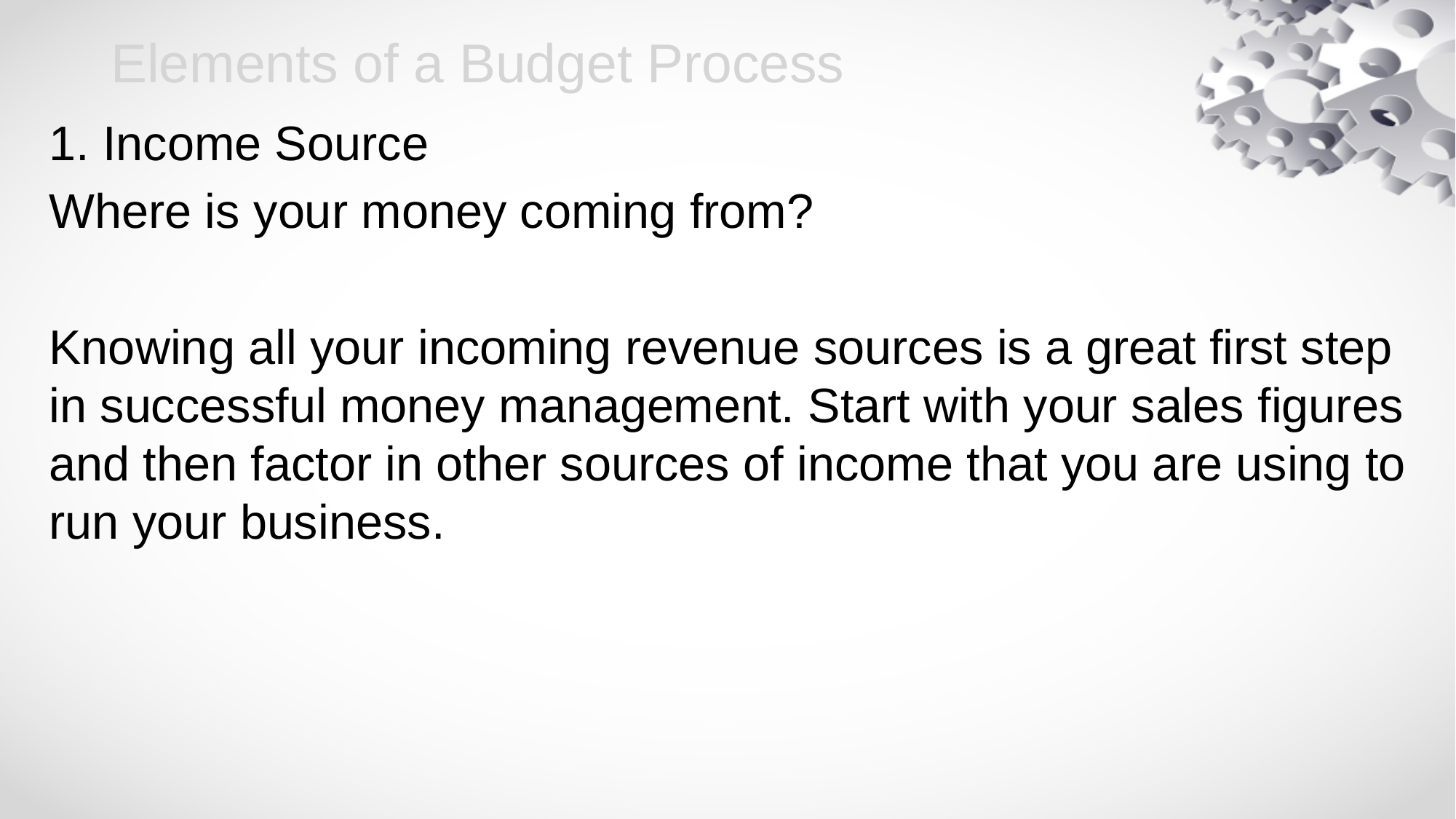

# Elements of a Budget Process
1. Income Source
Where is your money coming from?

Knowing all your incoming revenue sources is a great first step in successful money management. Start with your sales figures and then factor in other sources of income that you are using to run your business.